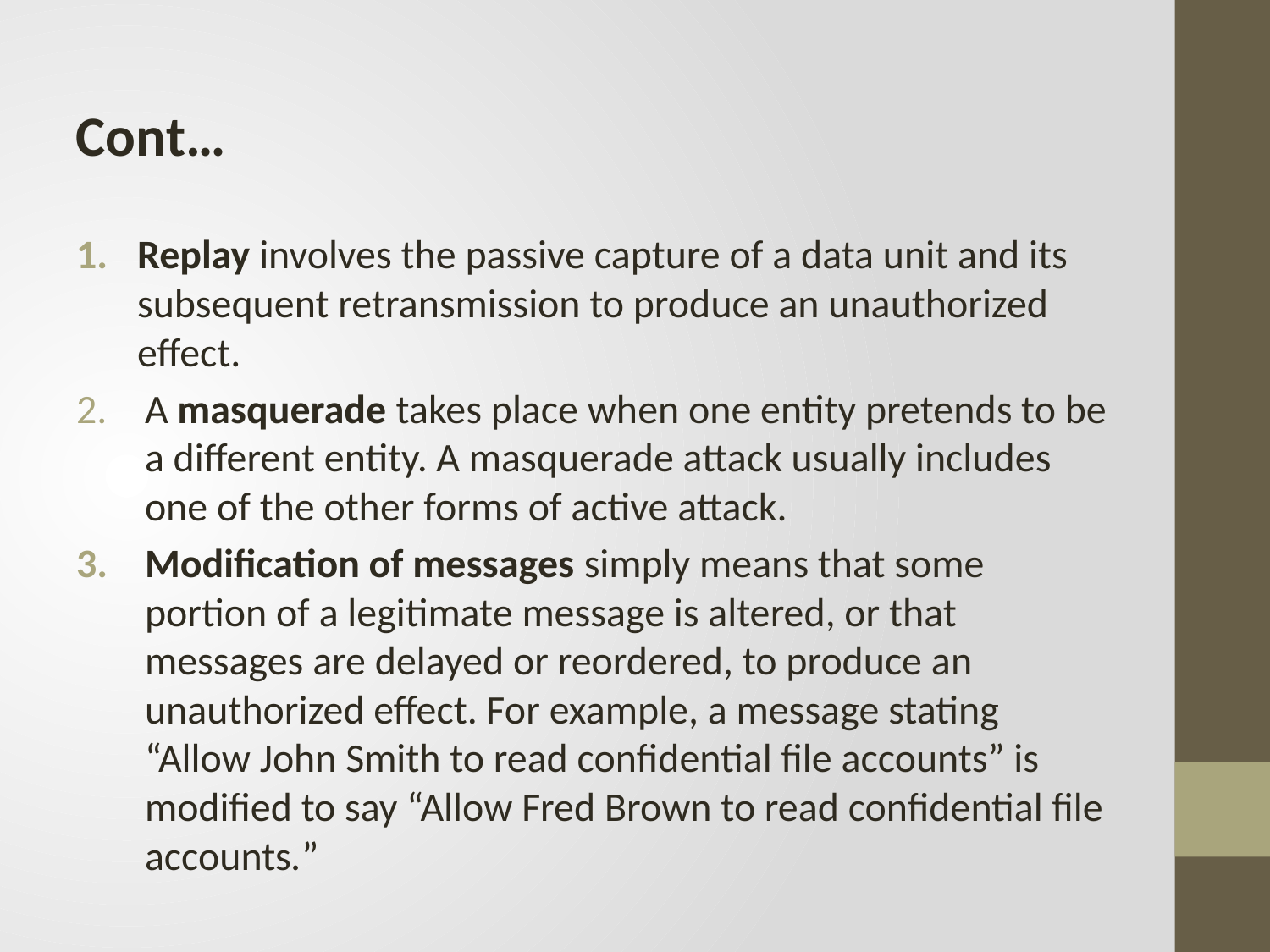

Cont…
Replay involves the passive capture of a data unit and its subsequent retransmission to produce an unauthorized effect.
A masquerade takes place when one entity pretends to be a different entity. A masquerade attack usually includes one of the other forms of active attack.
Modification of messages simply means that some portion of a legitimate message is altered, or that messages are delayed or reordered, to produce an unauthorized effect. For example, a message stating “Allow John Smith to read confidential file accounts” is modified to say “Allow Fred Brown to read confidential file accounts.”